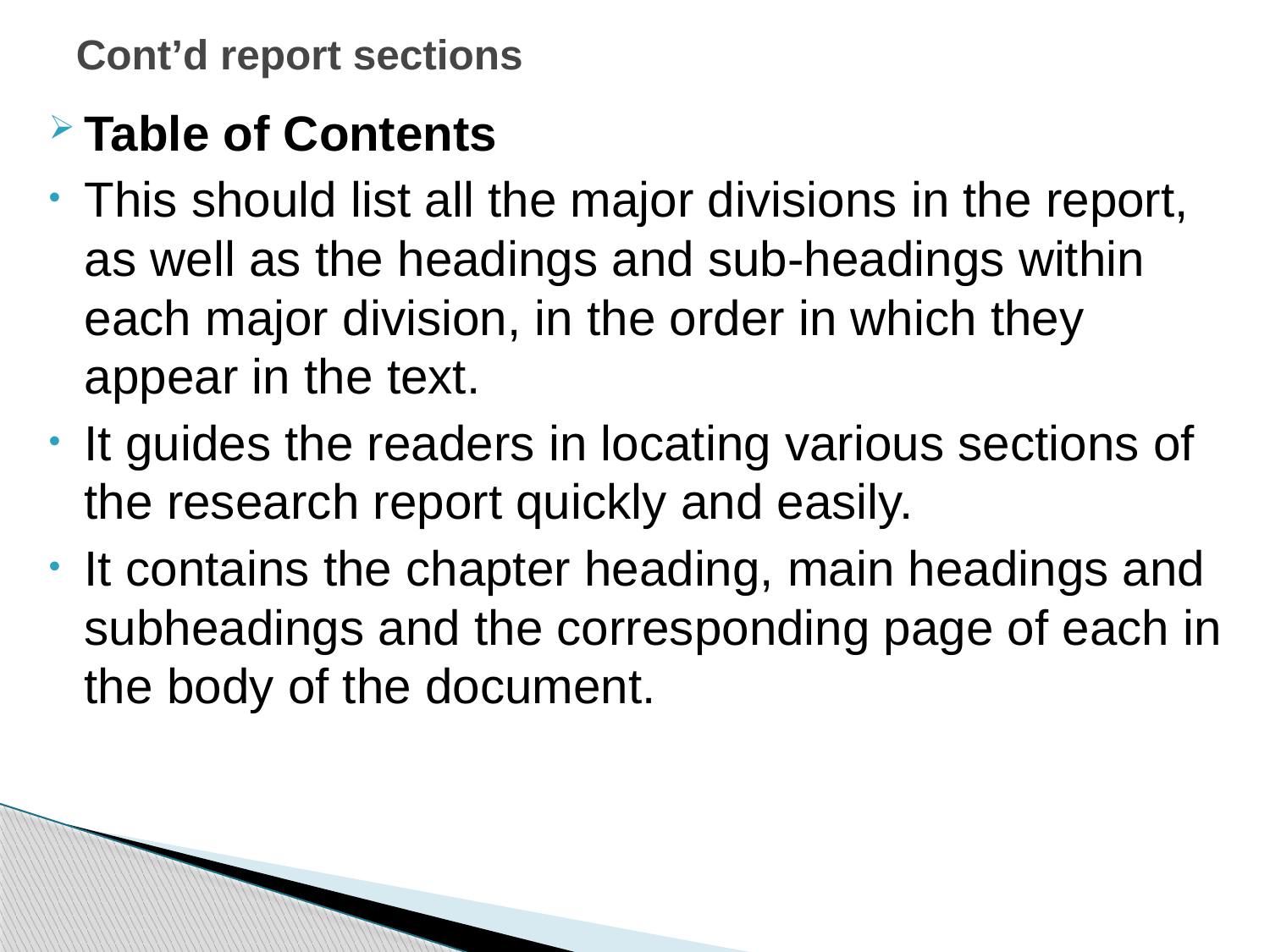

# Cont’d report sections
Table of Contents
This should list all the major divisions in the report, as well as the headings and sub-headings within each major division, in the order in which they appear in the text.
It guides the readers in locating various sections of the research report quickly and easily.
It contains the chapter heading, main headings and subheadings and the corresponding page of each in the body of the document.